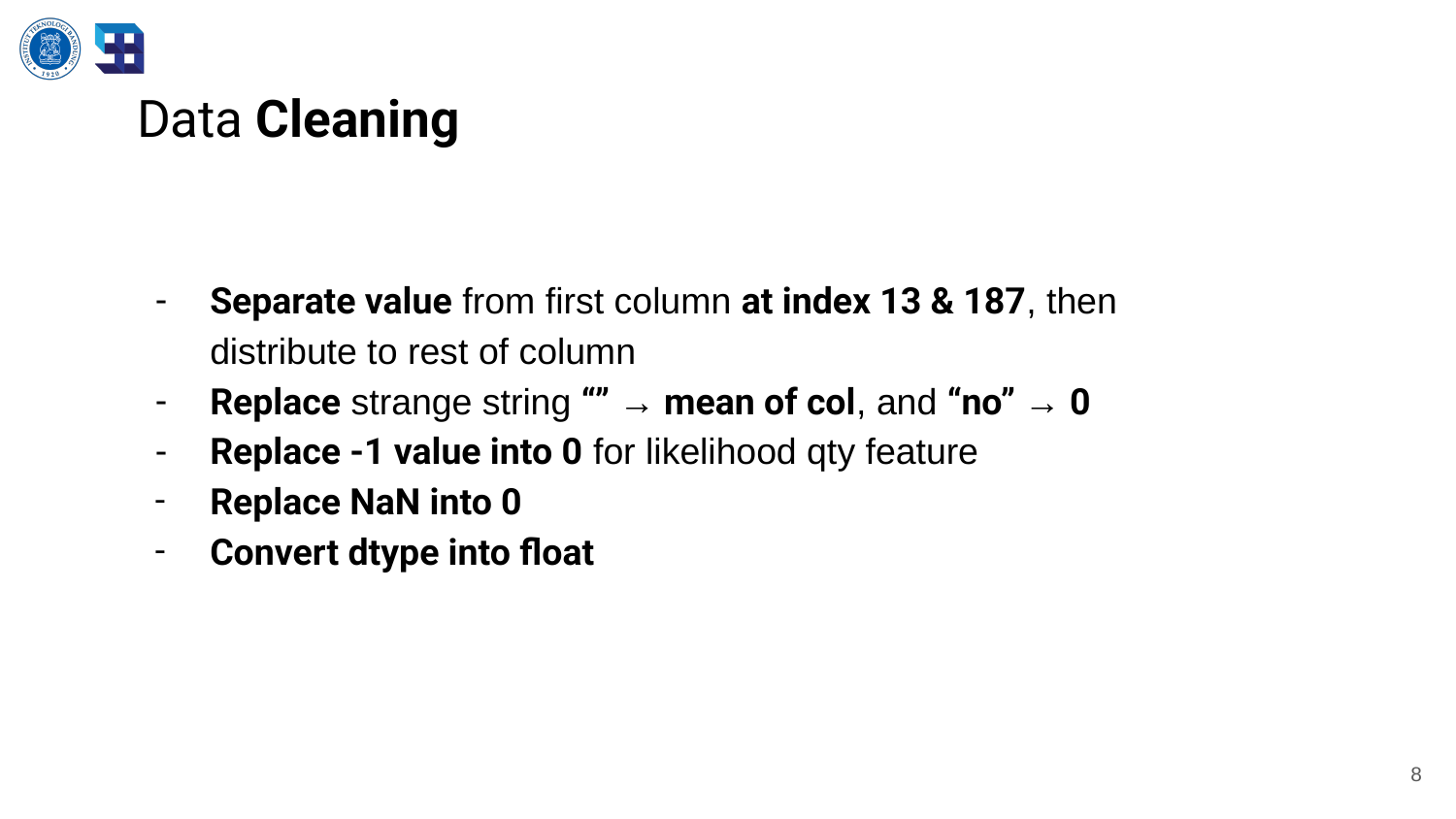

# Data Cleaning
Separate value from first column at index 13 & 187, then distribute to rest of column
Replace strange string “” → mean of col, and “no” → 0
Replace -1 value into 0 for likelihood qty feature
Replace NaN into 0
Convert dtype into float
8